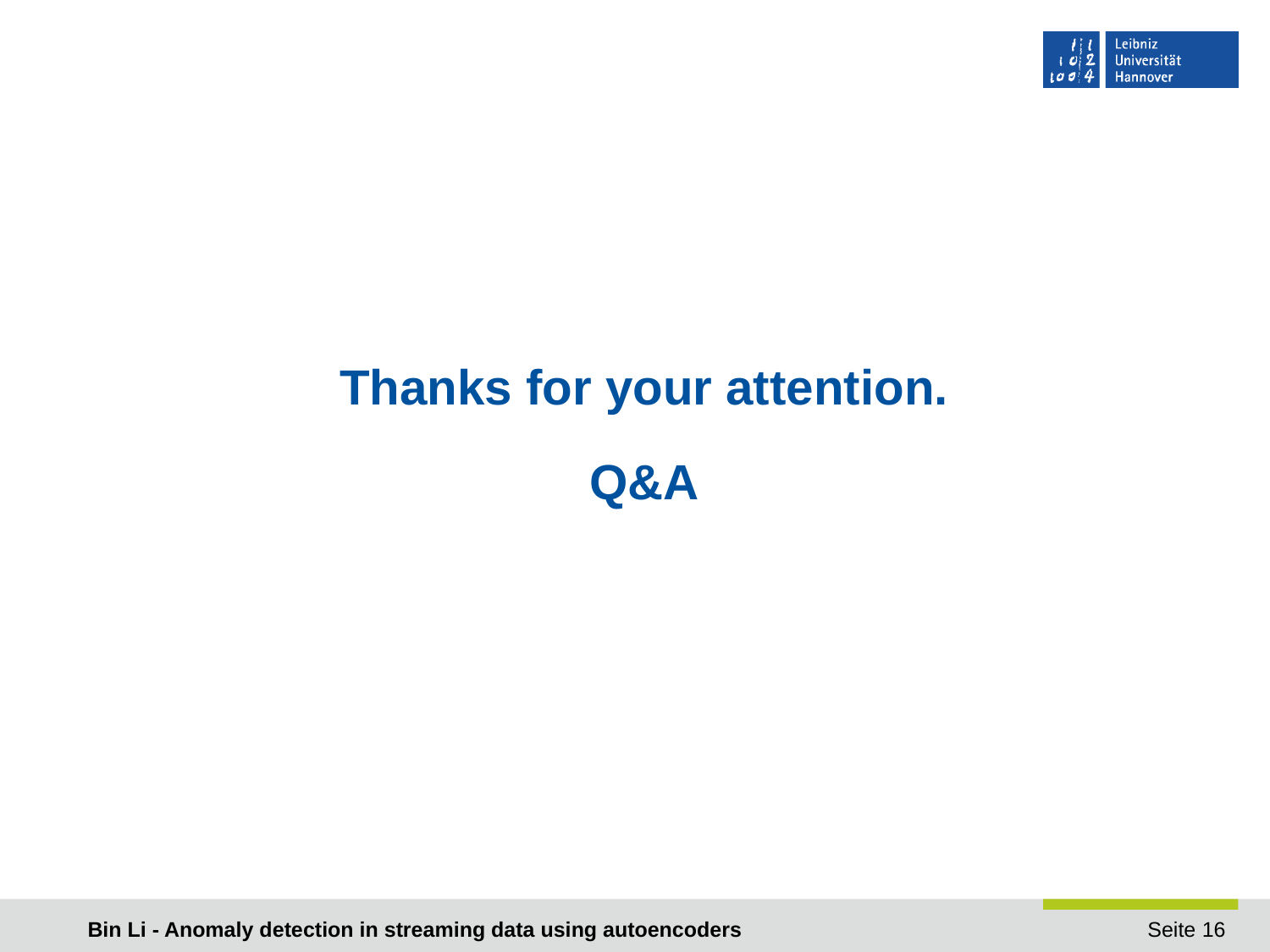

# Thanks for your attention. Q&A
Bin Li - Anomaly detection in streaming data using autoencoders